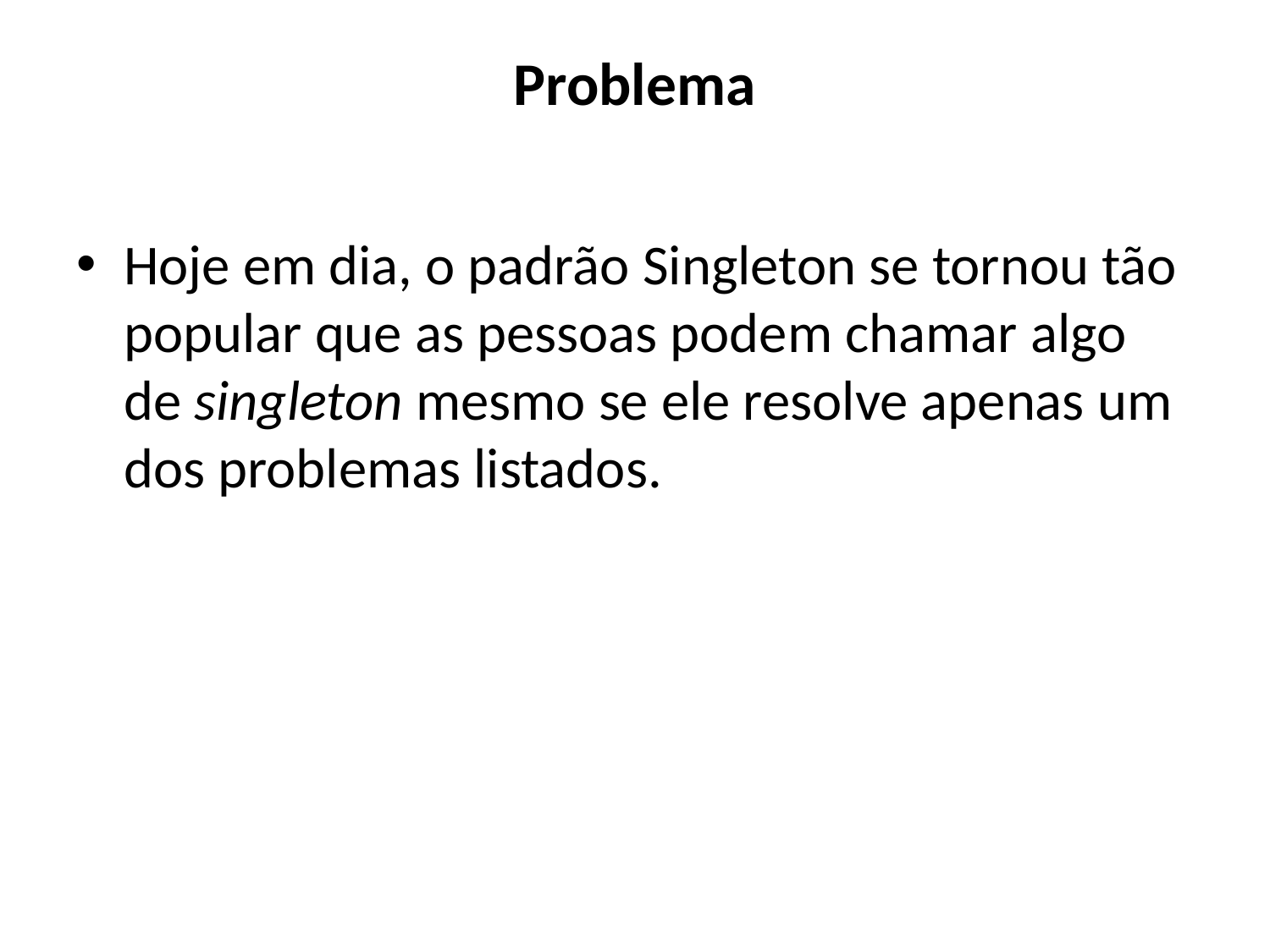

# Problema
Hoje em dia, o padrão Singleton se tornou tão popular que as pessoas podem chamar algo de singleton mesmo se ele resolve apenas um dos problemas listados.